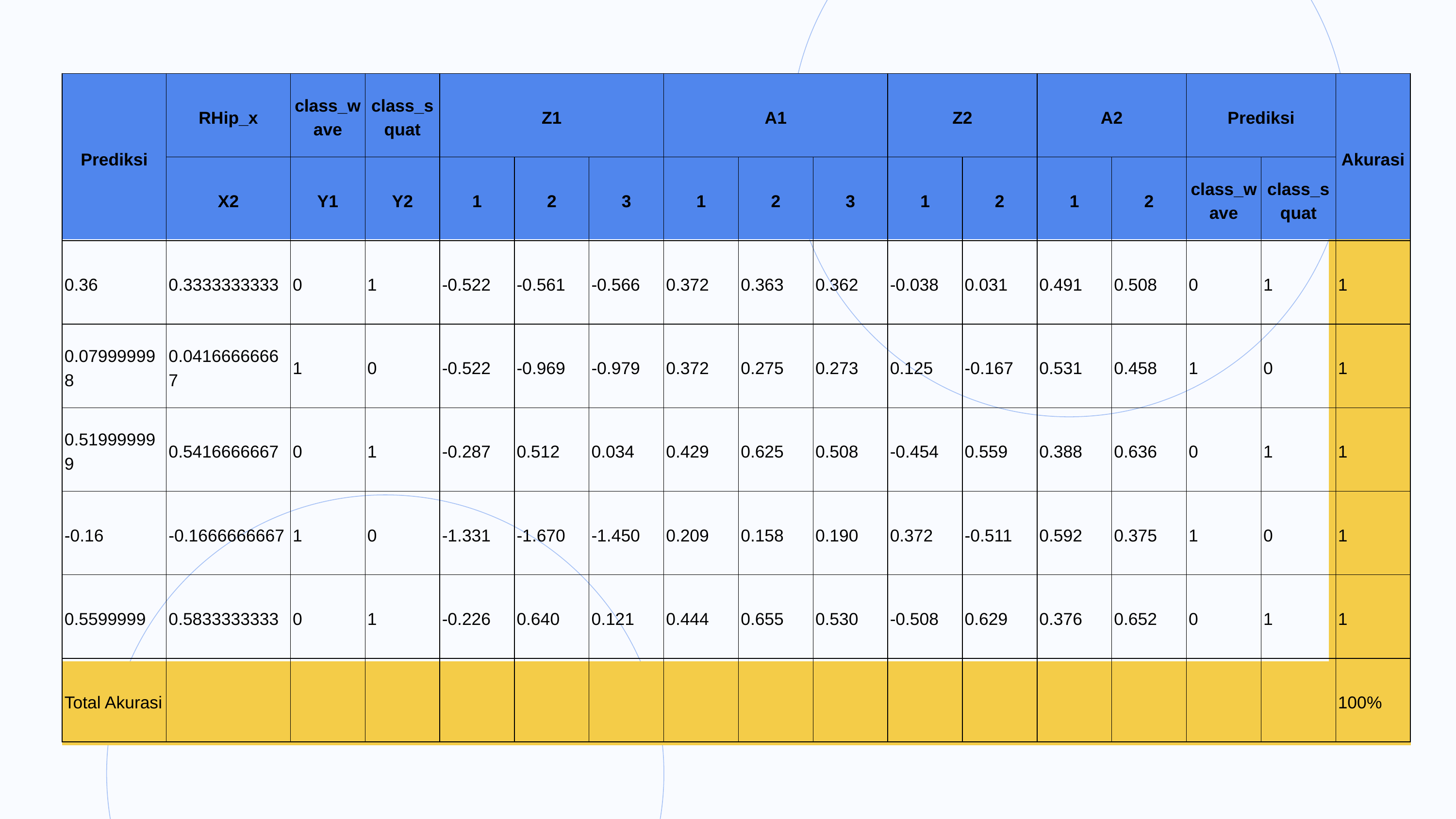

| Prediksi | RHip\_x | class\_wave | class\_squat | Z1 | Z1 | Z1 | A1 | A1 | A1 | Z2 | Z2 | A2 | A2 | Prediksi | Prediksi | Akurasi |
| --- | --- | --- | --- | --- | --- | --- | --- | --- | --- | --- | --- | --- | --- | --- | --- | --- |
| Prediksi | X2 | Y1 | Y2 | 1 | 2 | 3 | 1 | 2 | 3 | 1 | 2 | 1 | 2 | class\_wave | class\_squat | Akurasi |
| 0.36 | 0.3333333333 | 0 | 1 | -0.522 | -0.561 | -0.566 | 0.372 | 0.363 | 0.362 | -0.038 | 0.031 | 0.491 | 0.508 | 0 | 1 | 1 |
| 0.079999998 | 0.04166666667 | 1 | 0 | -0.522 | -0.969 | -0.979 | 0.372 | 0.275 | 0.273 | 0.125 | -0.167 | 0.531 | 0.458 | 1 | 0 | 1 |
| 0.519999999 | 0.5416666667 | 0 | 1 | -0.287 | 0.512 | 0.034 | 0.429 | 0.625 | 0.508 | -0.454 | 0.559 | 0.388 | 0.636 | 0 | 1 | 1 |
| -0.16 | -0.1666666667 | 1 | 0 | -1.331 | -1.670 | -1.450 | 0.209 | 0.158 | 0.190 | 0.372 | -0.511 | 0.592 | 0.375 | 1 | 0 | 1 |
| 0.5599999 | 0.5833333333 | 0 | 1 | -0.226 | 0.640 | 0.121 | 0.444 | 0.655 | 0.530 | -0.508 | 0.629 | 0.376 | 0.652 | 0 | 1 | 1 |
| Total Akurasi |  |  |  |  |  |  |  |  |  |  |  |  |  |  |  | 100% |